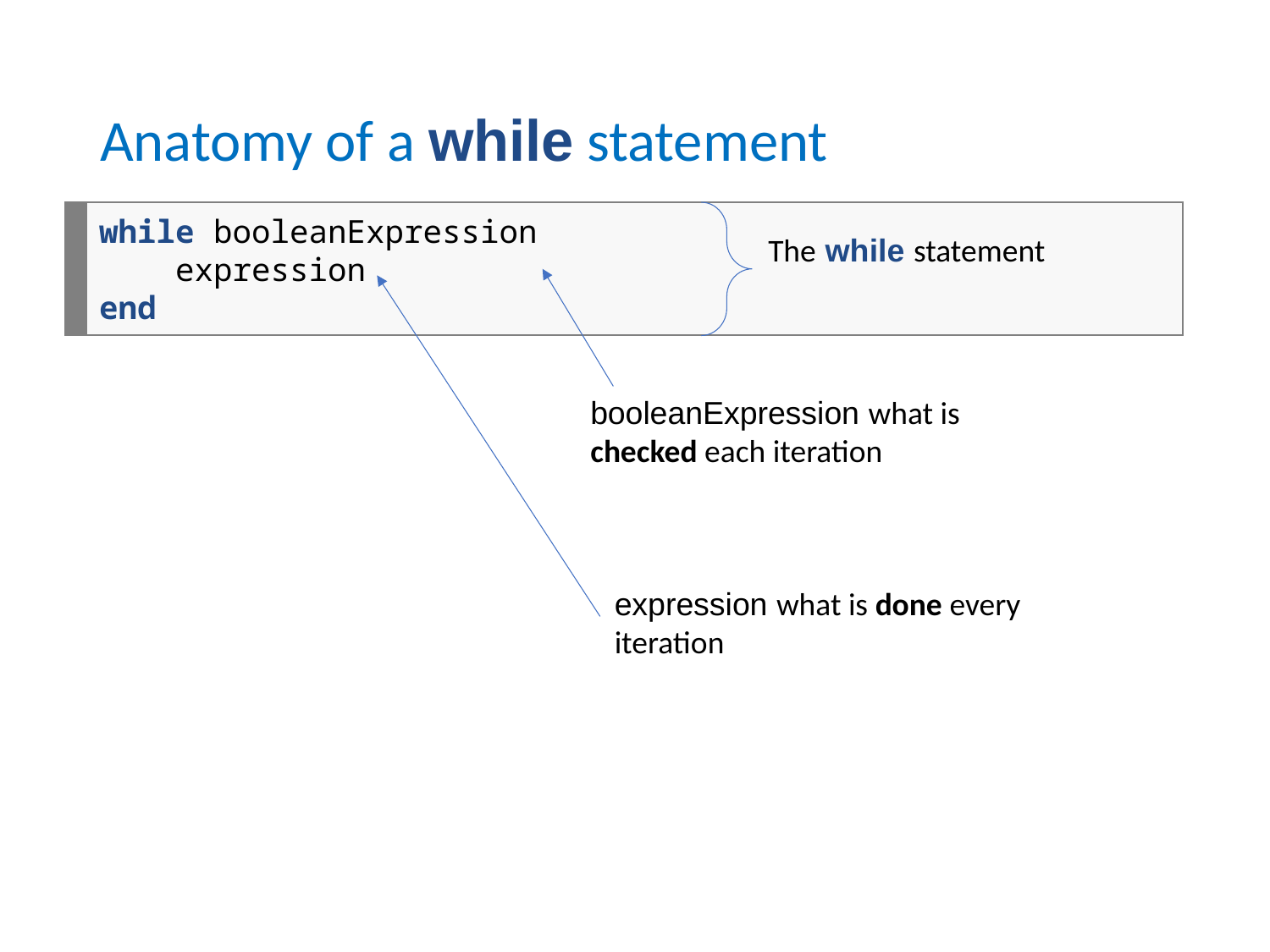

# Anatomy of a while statement

while booleanExpression
    expression
end

The while statement
booleanExpression what is checked each iteration
expression what is done every iteration